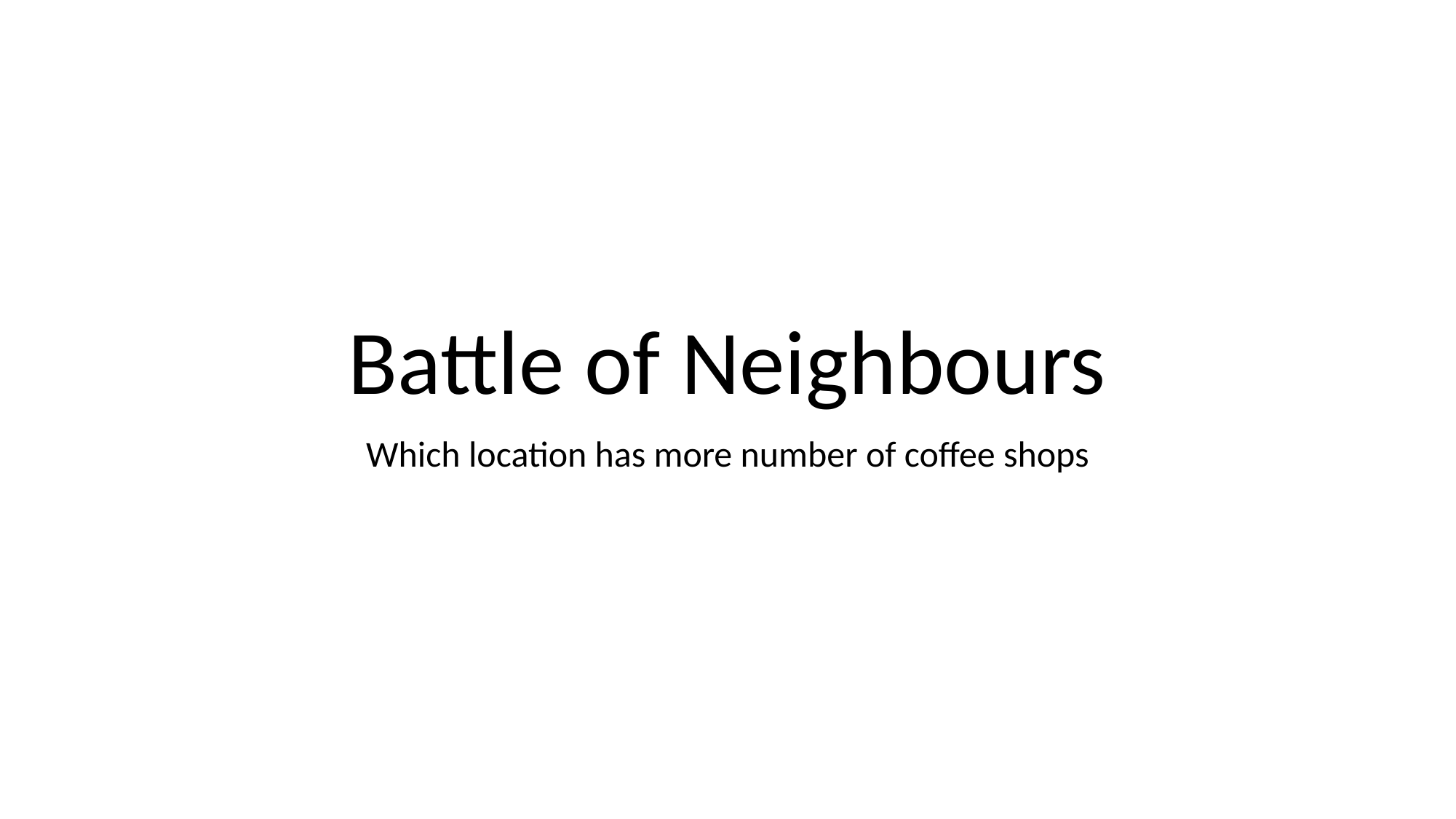

# Battle of Neighbours
Which location has more number of coffee shops